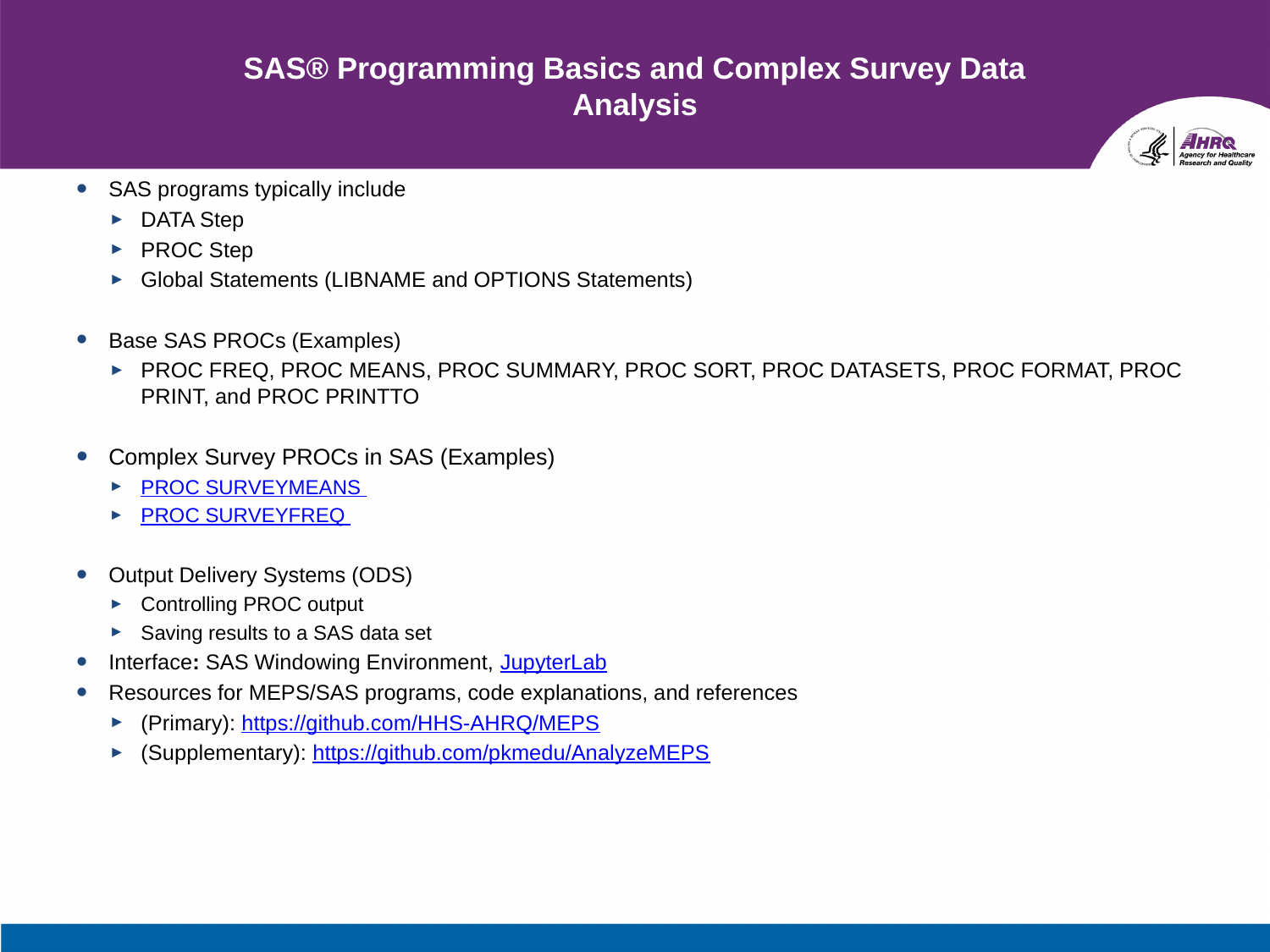

# SAS® Programming Basics and Complex Survey Data Analysis
SAS programs typically include
DATA Step
PROC Step
Global Statements (LIBNAME and OPTIONS Statements)

Base SAS PROCs (Examples)
PROC FREQ, PROC MEANS, PROC SUMMARY, PROC SORT, PROC DATASETS, PROC FORMAT, PROC PRINT, and PROC PRINTTO

Complex Survey PROCs in SAS (Examples)
PROC SURVEYMEANS
PROC SURVEYFREQ

Output Delivery Systems (ODS)
Controlling PROC output
Saving results to a SAS data set
Interface: SAS Windowing Environment, JupyterLab
Resources for MEPS/SAS programs, code explanations, and references
(Primary): https://github.com/HHS-AHRQ/MEPS
(Supplementary): https://github.com/pkmedu/AnalyzeMEPS